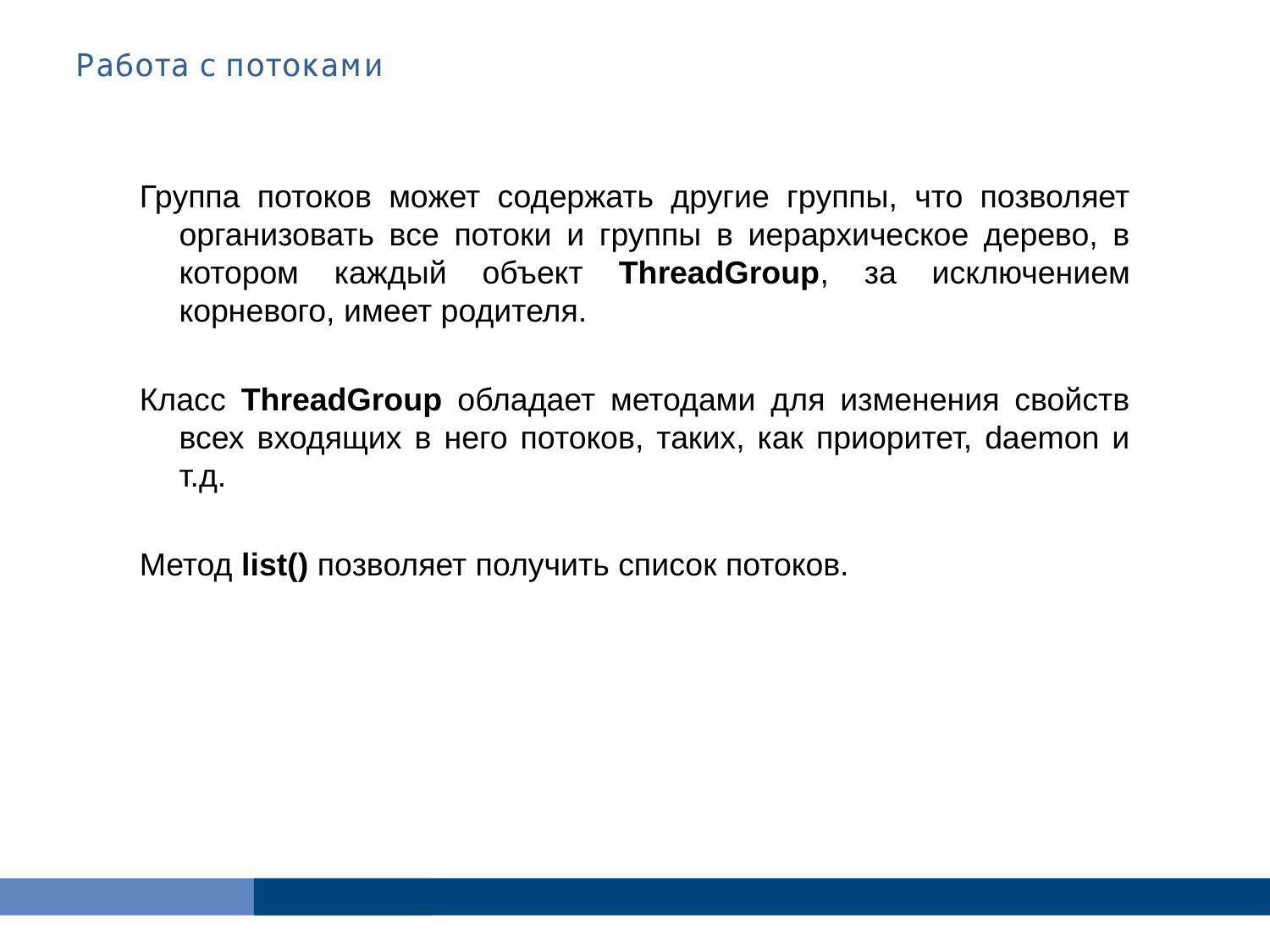

Работа с потоками
Группа потоков может содержать другие группы, что позволяет организовать все потоки и группы в иерархическое дерево, в котором каждый объект ThreadGroup, за исключением корневого, имеет родителя.

Класс ThreadGroup обладает методами для изменения свойств всех входящих в него потоков, таких, как приоритет, daemon и т.д.

Метод list() позволяет получить список потоков.